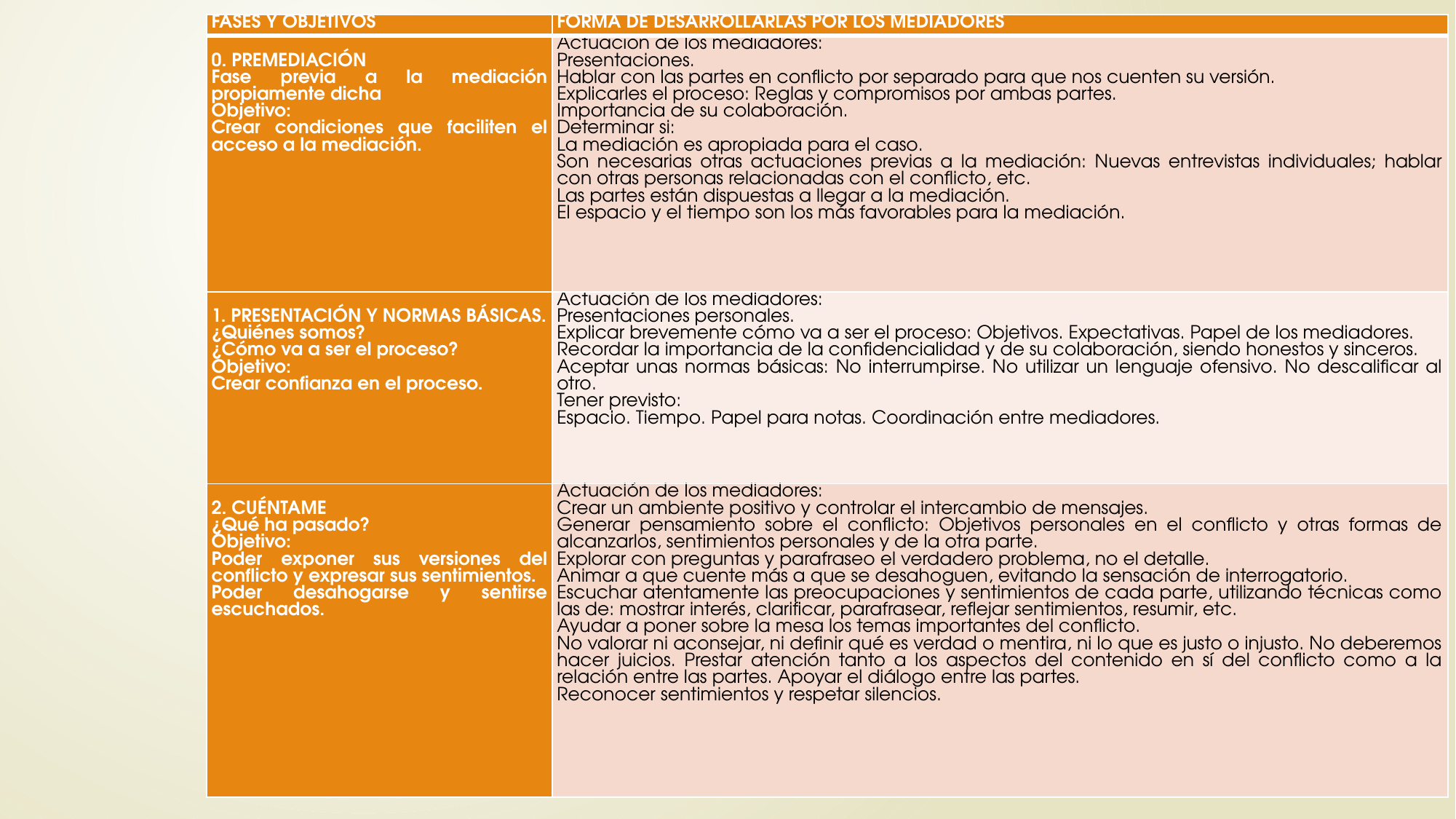

| FASES Y OBJETIVOS | FORMA DE DESARROLLARLAS POR LOS MEDIADORES |
| --- | --- |
| 0. PREMEDIACIÓN Fase previa a la mediación propiamente dicha Objetivo: Crear condiciones que faciliten el acceso a la mediación. | Actuación de los mediadores: Presentaciones. Hablar con las partes en conflicto por separado para que nos cuenten su versión. Explicarles el proceso: Reglas y compromisos por ambas partes. Importancia de su colaboración. Determinar si: La mediación es apropiada para el caso. Son necesarias otras actuaciones previas a la mediación: Nuevas entrevistas individuales; hablar con otras personas relacionadas con el conflicto, etc. Las partes están dispuestas a llegar a la mediación. El espacio y el tiempo son los más favorables para la mediación. |
| 1. PRESENTACIÓN Y NORMAS BÁSICAS. ¿Quiénes somos? ¿Cómo va a ser el proceso? Objetivo: Crear confianza en el proceso. | Actuación de los mediadores: Presentaciones personales. Explicar brevemente cómo va a ser el proceso: Objetivos. Expectativas. Papel de los mediadores. Recordar la importancia de la confidencialidad y de su colaboración, siendo honestos y sinceros. Aceptar unas normas básicas: No interrumpirse. No utilizar un lenguaje ofensivo. No descalificar al otro. Tener previsto: Espacio. Tiempo. Papel para notas. Coordinación entre mediadores. |
| 2. CUÉNTAME ¿Qué ha pasado? Objetivo: Poder exponer sus versiones del conflicto y expresar sus sentimientos. Poder desahogarse y sentirse escuchados. | Actuación de los mediadores: Crear un ambiente positivo y controlar el intercambio de mensajes. Generar pensamiento sobre el conflicto: Objetivos personales en el conflicto y otras formas de alcanzarlos, sentimientos personales y de la otra parte. Explorar con preguntas y parafraseo el verdadero problema, no el detalle. Animar a que cuente más a que se desahoguen, evitando la sensación de interrogatorio. Escuchar atentamente las preocupaciones y sentimientos de cada parte, utilizando técnicas como las de: mostrar interés, clarificar, parafrasear, reflejar sentimientos, resumir, etc. Ayudar a poner sobre la mesa los temas importantes del conflicto. No valorar ni aconsejar, ni definir qué es verdad o mentira, ni lo que es justo o injusto. No deberemos hacer juicios. Prestar atención tanto a los aspectos del contenido en sí del conflicto como a la relación entre las partes. Apoyar el diálogo entre las partes. Reconocer sentimientos y respetar silencios. |